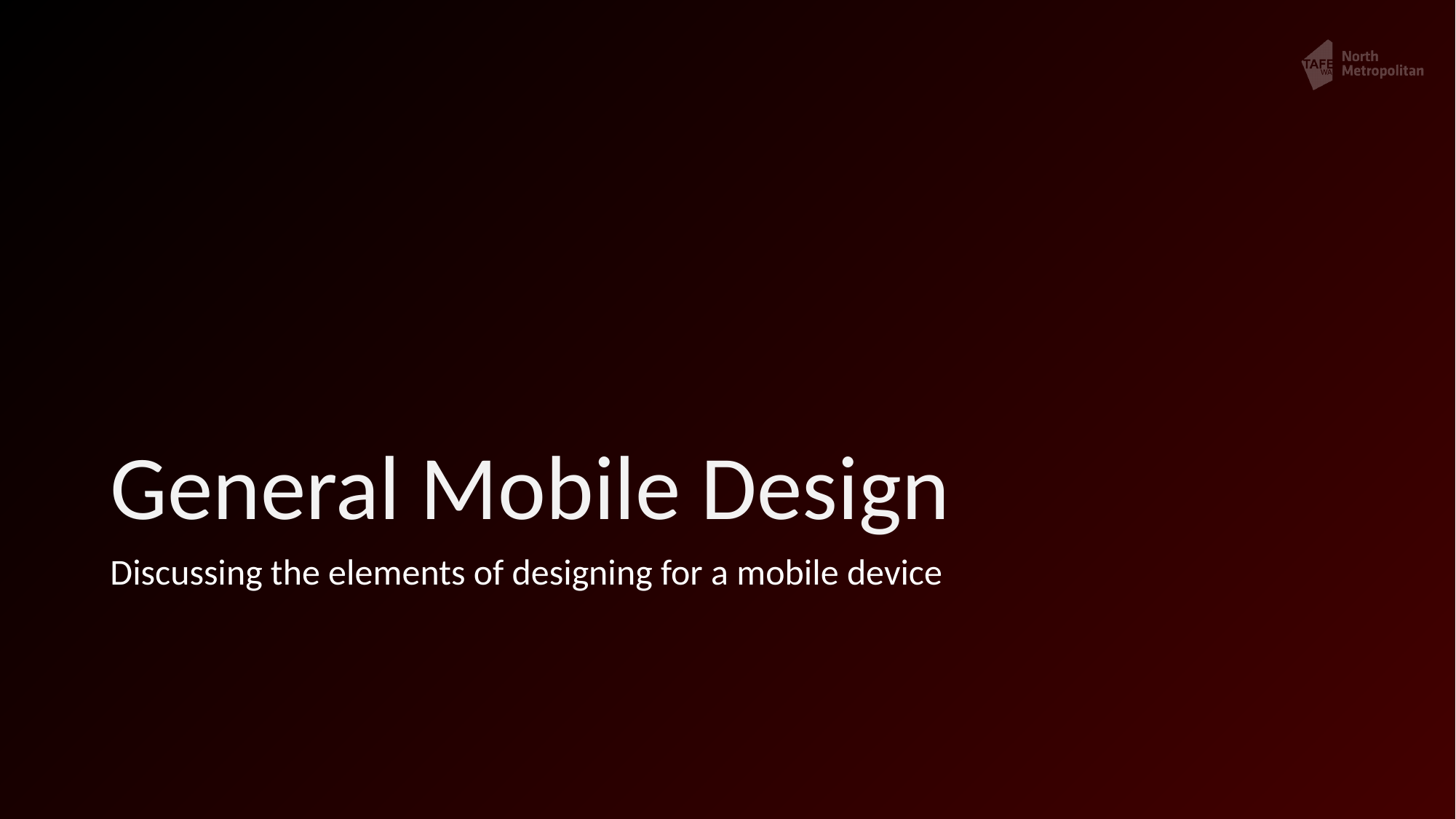

# General Mobile Design
Discussing the elements of designing for a mobile device